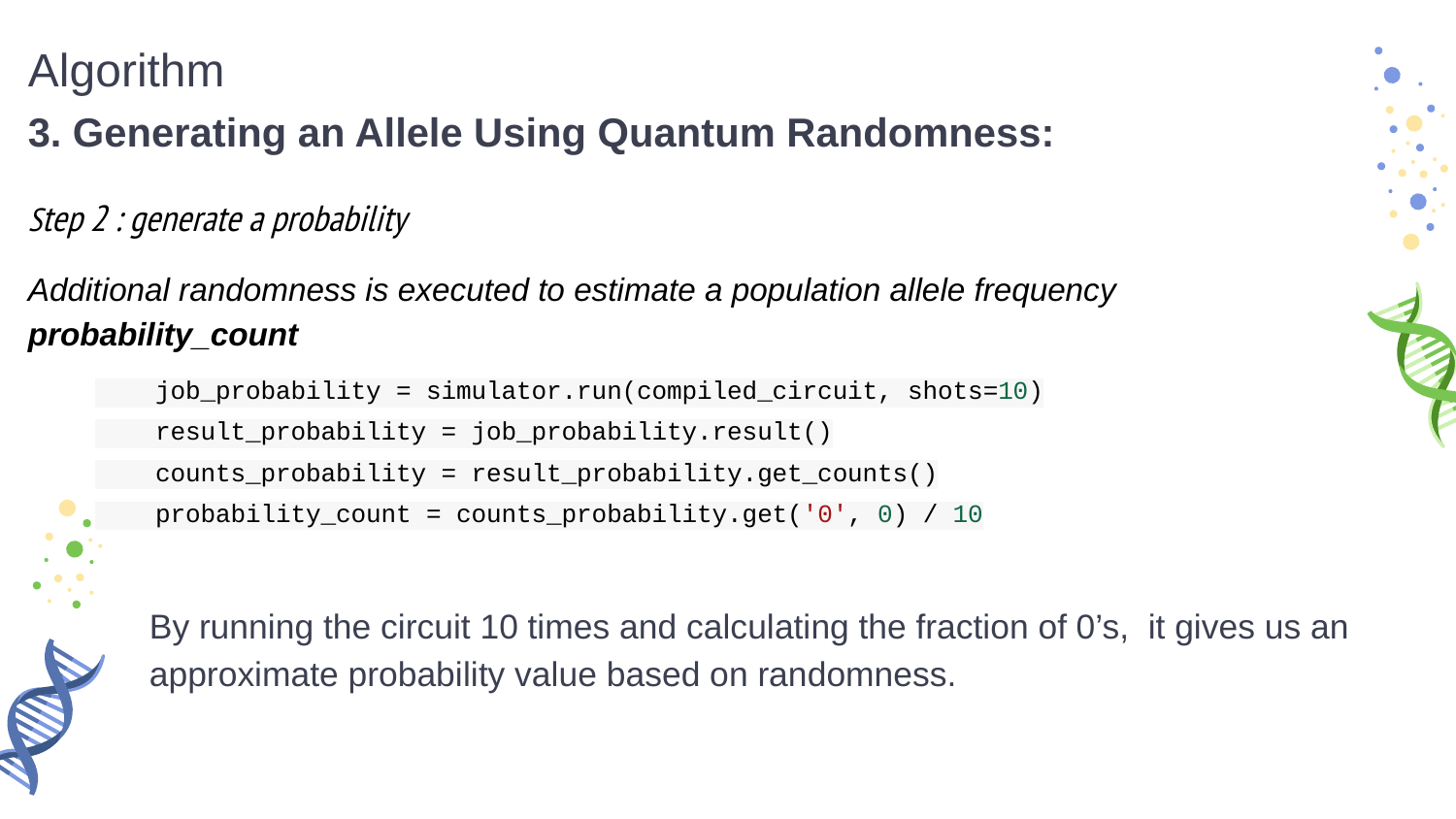

# Algorithm

Step 2 : generate a probability
Additional randomness is executed to estimate a population allele frequency probability_count

3. Generating an Allele Using Quantum Randomness:

    job_probability = simulator.run(compiled_circuit, shots=10)
    result_probability = job_probability.result()
    counts_probability = result_probability.get_counts()
    probability_count = counts_probability.get('0', 0) / 10

By running the circuit 10 times and calculating the fraction of 0’s,  it gives us an approximate probability value based on randomness.